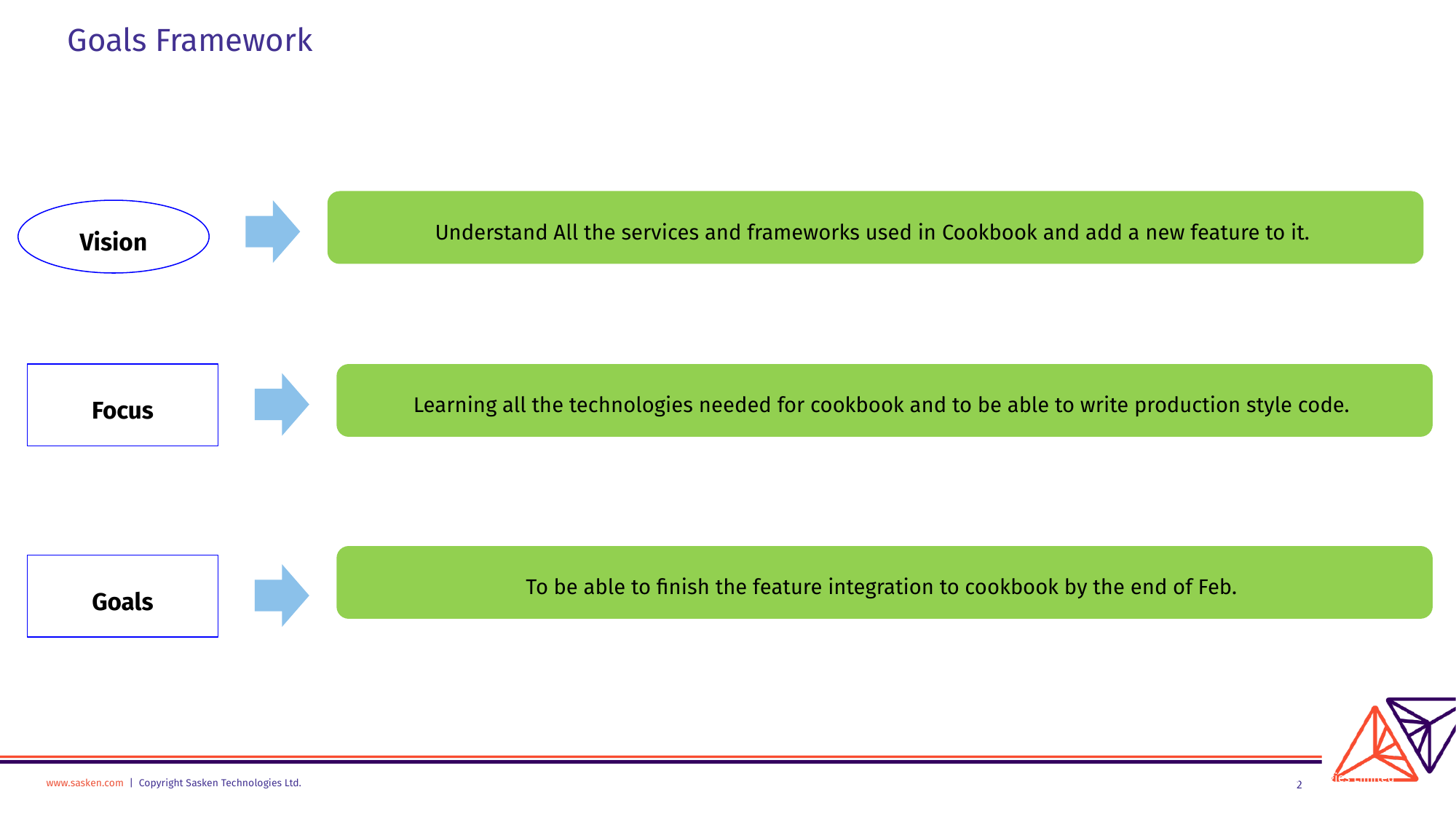

# Goals Framework
Understand All the services and frameworks used in Cookbook and add a new feature to it.
Vision

Focus
Learning all the technologies needed for cookbook and to be able to write production style code.

To be able to finish the feature integration to cookbook by the end of Feb.
Goals